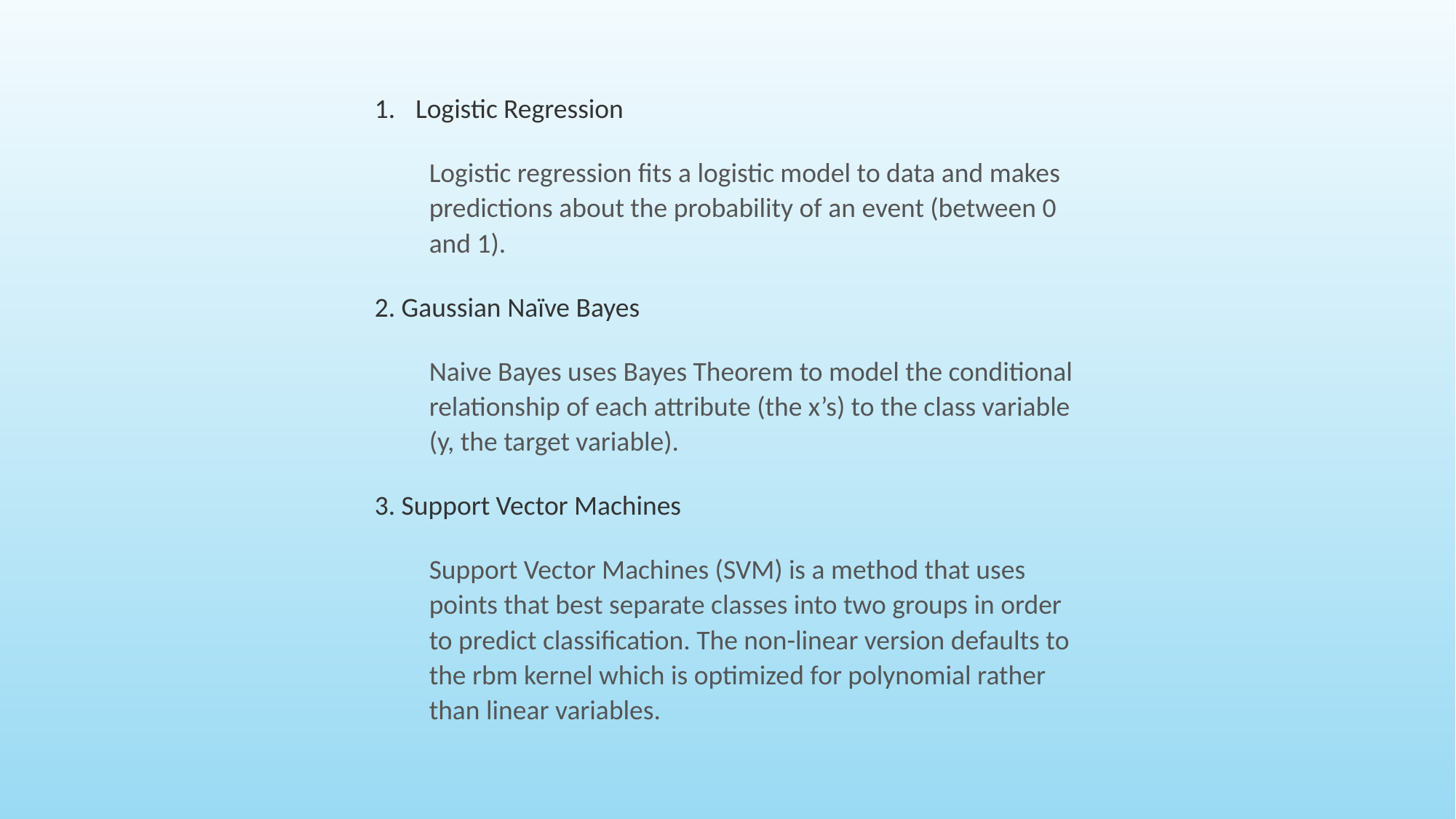

Logistic Regression
Logistic regression fits a logistic model to data and makes predictions about the probability of an event (between 0 and 1).
2. Gaussian Naïve Bayes
Naive Bayes uses Bayes Theorem to model the conditional relationship of each attribute (the x’s) to the class variable (y, the target variable).
3. Support Vector Machines
Support Vector Machines (SVM) is a method that uses points that best separate classes into two groups in order to predict classification. The non-linear version defaults to the rbm kernel which is optimized for polynomial rather than linear variables.